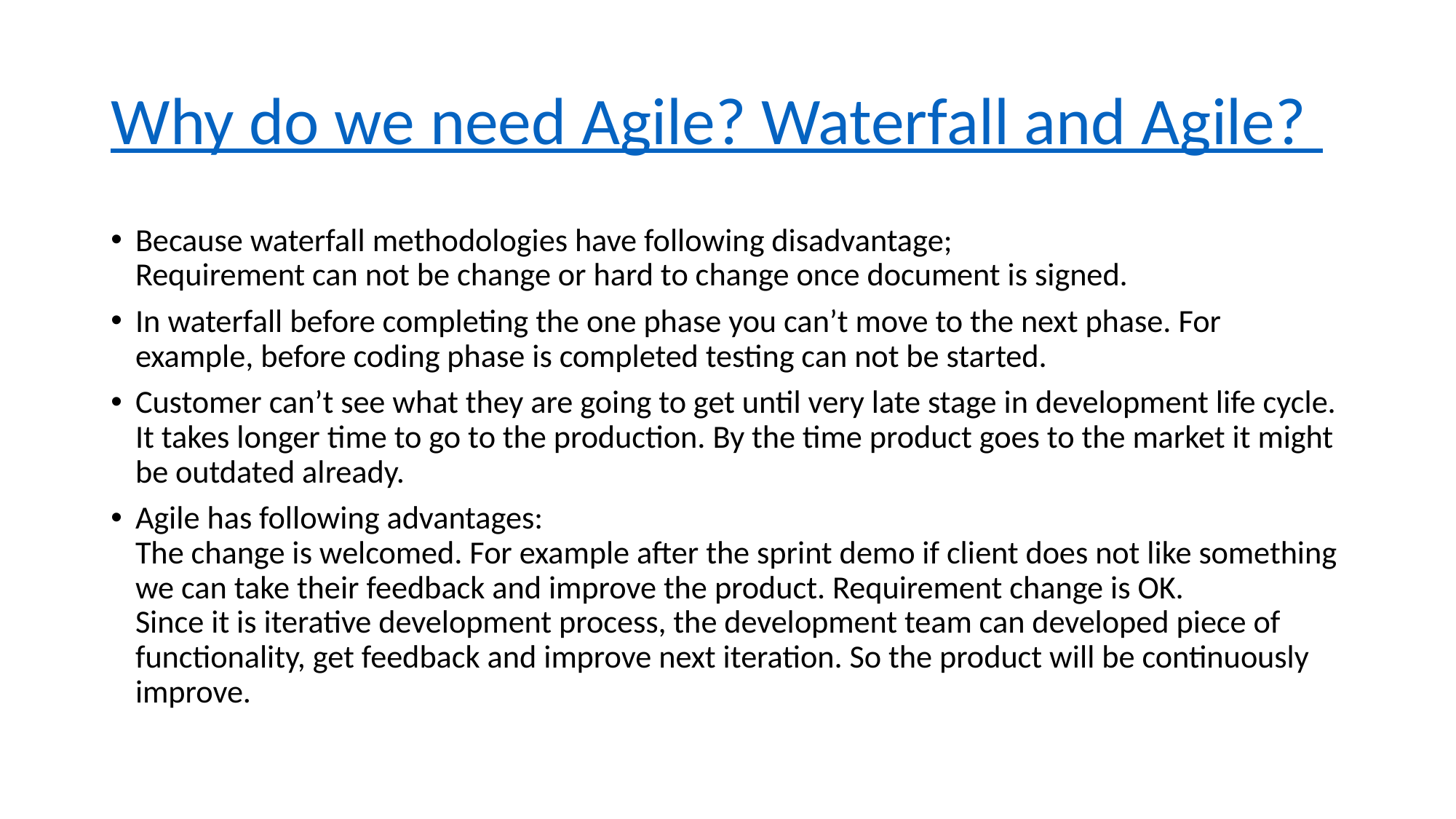

# Why do we need Agile? Waterfall and Agile?
Because waterfall methodologies have following disadvantage;
Requirement can not be change or hard to change once document is signed.
In waterfall before completing the one phase you can’t move to the next phase. For example, before coding phase is completed testing can not be started.
Customer can’t see what they are going to get until very late stage in development life cycle.
It takes longer time to go to the production. By the time product goes to the market it might be outdated already.
Agile has following advantages:
The change is welcomed. For example after the sprint demo if client does not like something we can take their feedback and improve the product. Requirement change is OK.
Since it is iterative development process, the development team can developed piece of functionality, get feedback and improve next iteration. So the product will be continuously improve.